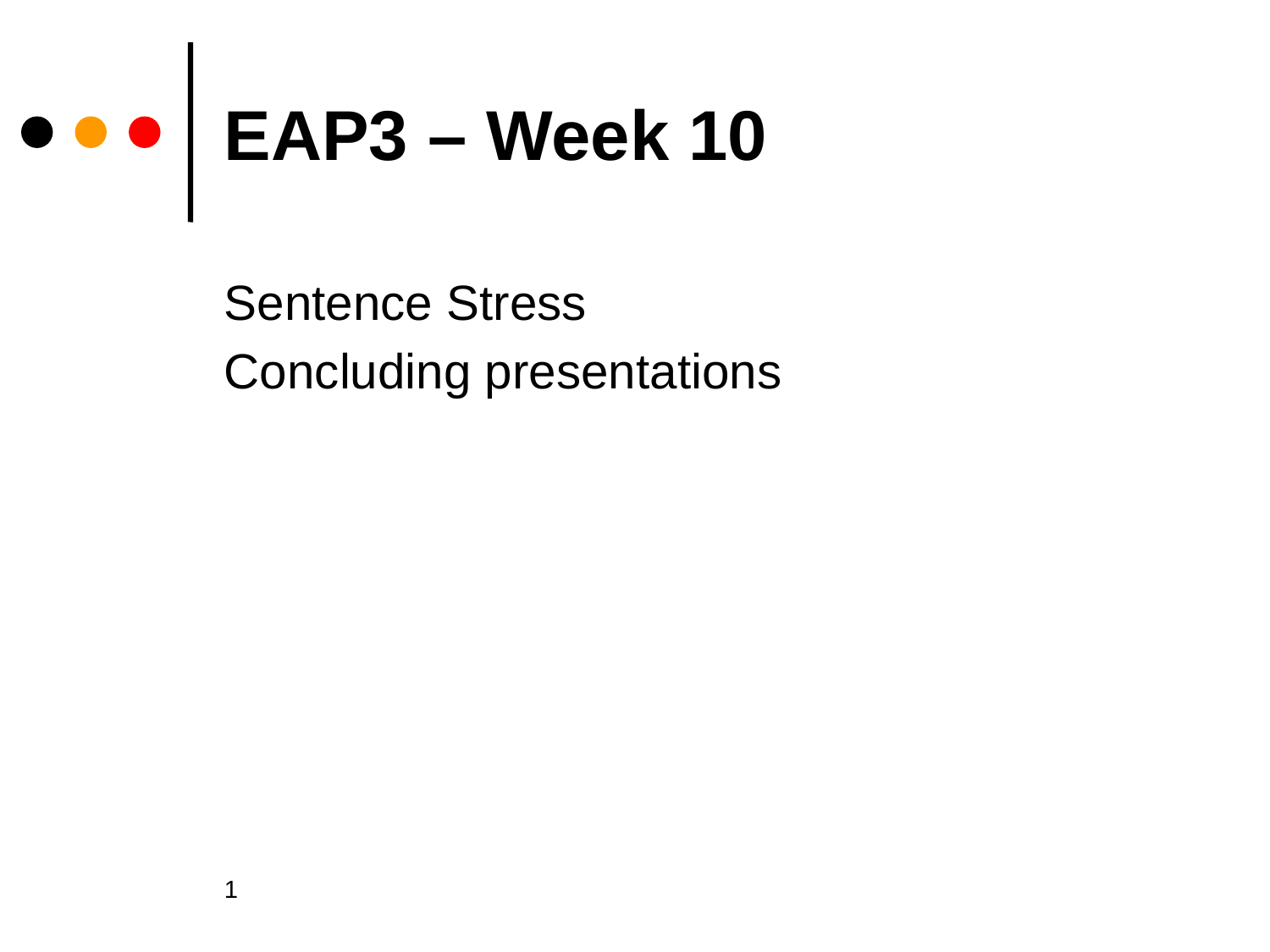

# EAP3 – Week 10
Sentence Stress
Concluding presentations
1